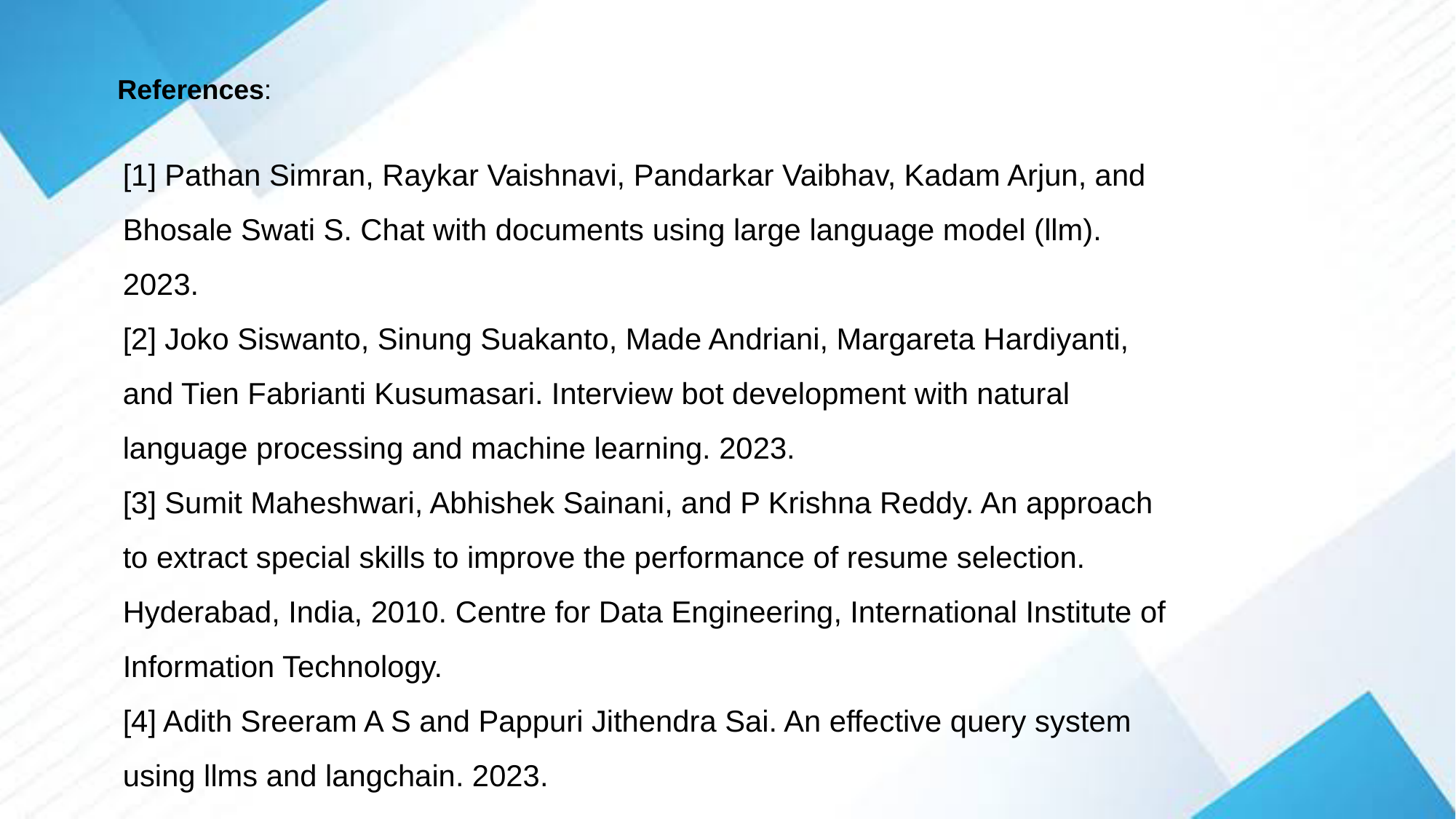

References:
[1] Pathan Simran, Raykar Vaishnavi, Pandarkar Vaibhav, Kadam Arjun, and Bhosale Swati S. Chat with documents using large language model (llm). 2023.
[2] Joko Siswanto, Sinung Suakanto, Made Andriani, Margareta Hardiyanti, and Tien Fabrianti Kusumasari. Interview bot development with natural language processing and machine learning. 2023.
[3] Sumit Maheshwari, Abhishek Sainani, and P Krishna Reddy. An approach to extract special skills to improve the performance of resume selection. Hyderabad, India, 2010. Centre for Data Engineering, International Institute of Information Technology.
[4] Adith Sreeram A S and Pappuri Jithendra Sai. An effective query system using llms and langchain. 2023.